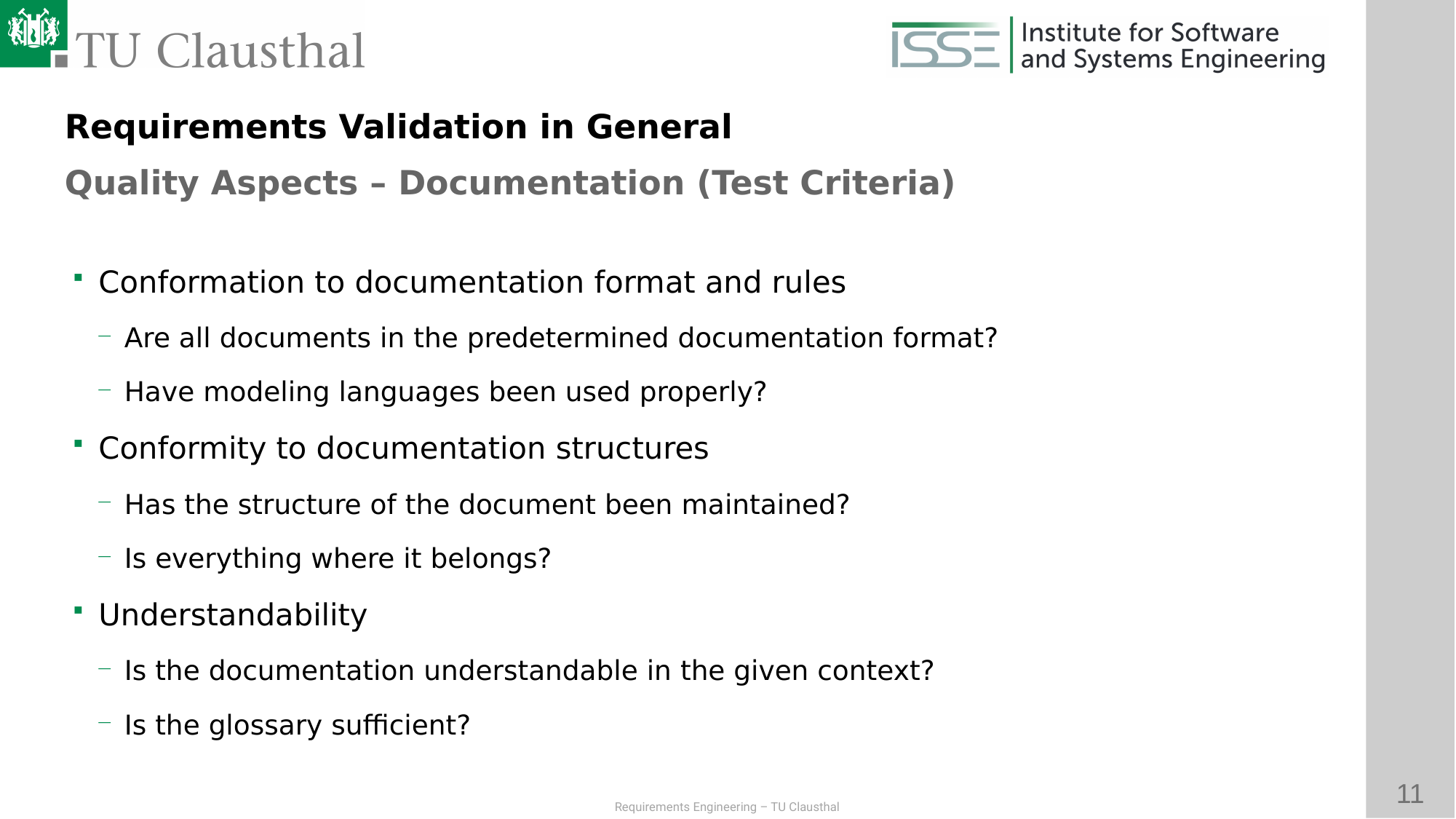

Requirements Validation in General
Quality Aspects – Documentation (Test Criteria)

# Conformation to documentation format and rules
Are all documents in the predetermined documentation format?
Have modeling languages been used properly?
Conformity to documentation structures
Has the structure of the document been maintained?
Is everything where it belongs?
Understandability
Is the documentation understandable in the given context?
Is the glossary sufficient?